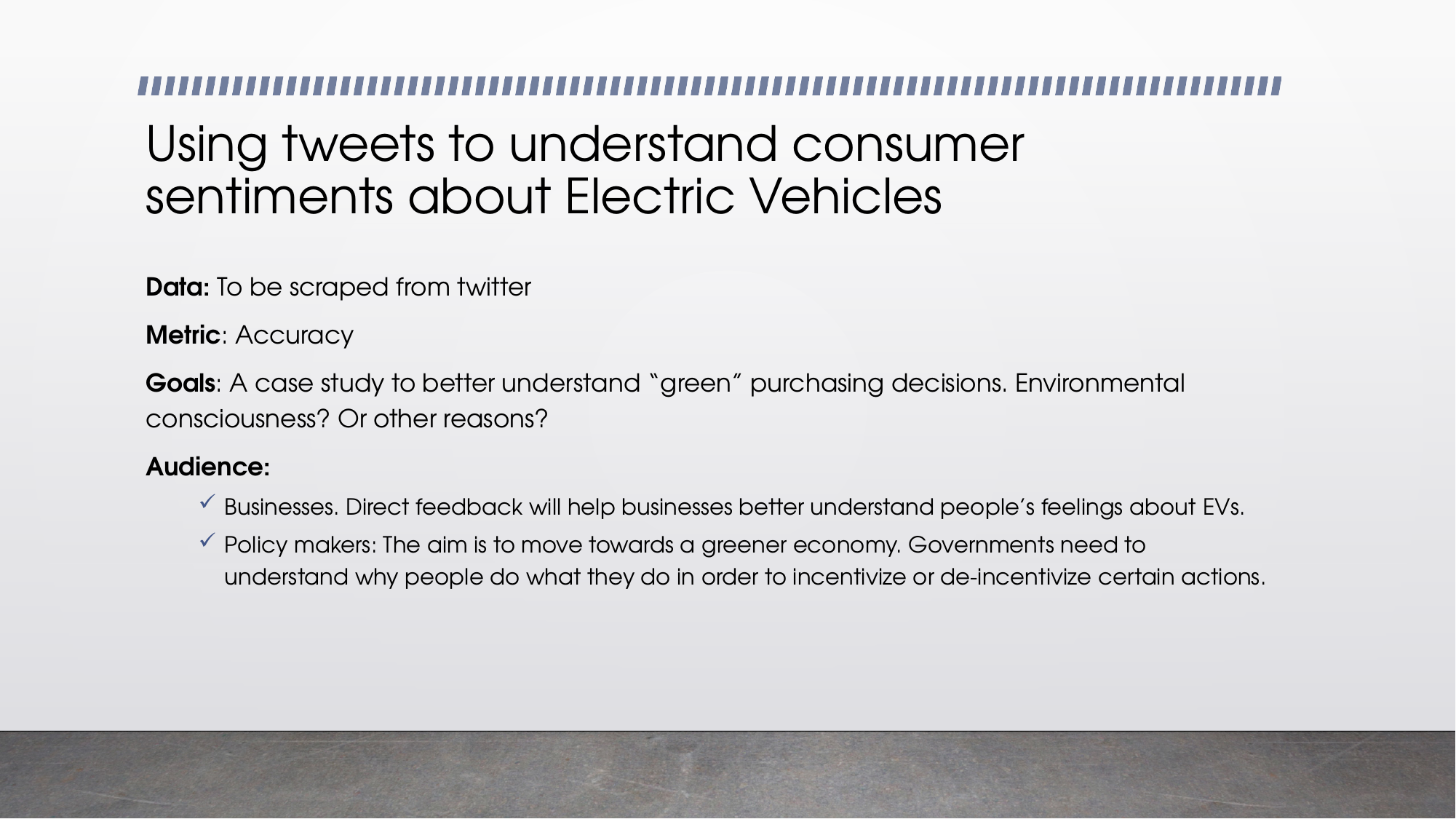

# Using tweets to understand consumer sentiments about Electric Vehicles
Data: To be scraped from twitter
Metric: Accuracy
Goals: A case study to better understand “green” purchasing decisions. Environmental consciousness? Or other reasons?
Audience:
Businesses. Direct feedback will help businesses better understand people’s feelings about EVs.
Policy makers: The aim is to move towards a greener economy. Governments need to understand why people do what they do in order to incentivize or de-incentivize certain actions.